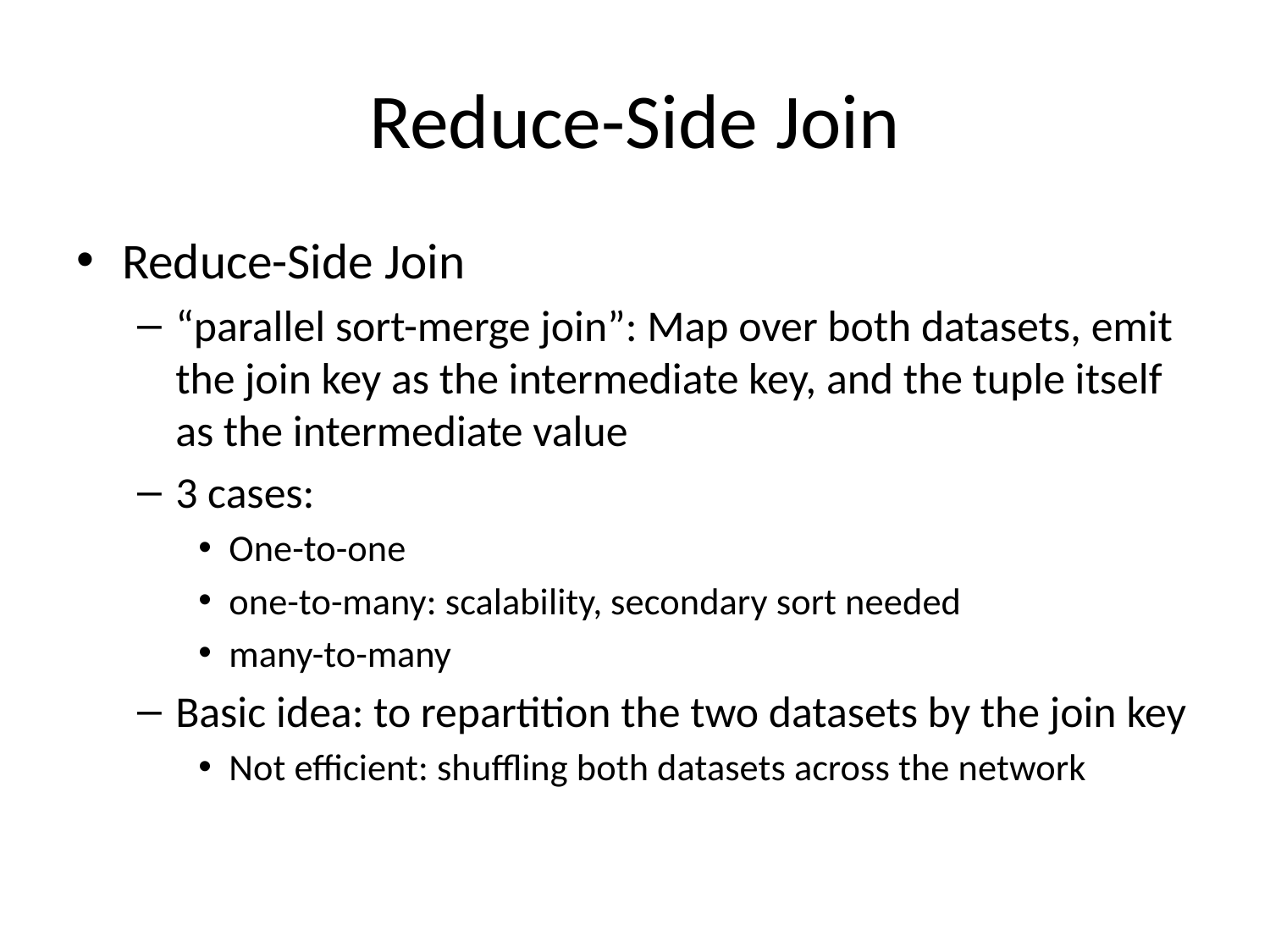

# Reduce-Side Join
Reduce-Side Join
“parallel sort-merge join”: Map over both datasets, emit the join key as the intermediate key, and the tuple itself as the intermediate value
3 cases:
One-to-one
one-to-many: scalability, secondary sort needed
many-to-many
Basic idea: to repartition the two datasets by the join key
Not efficient: shuffling both datasets across the network